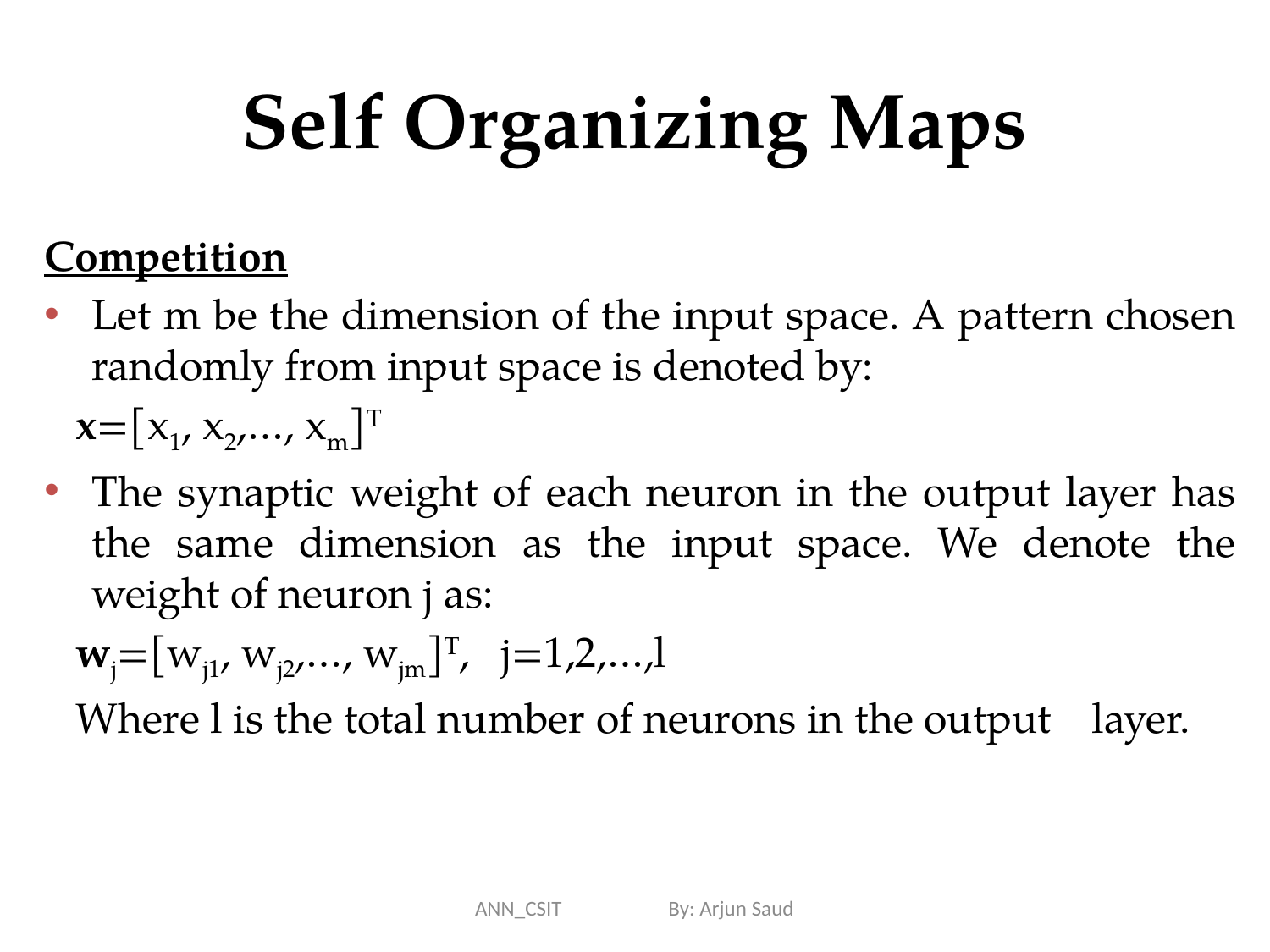

# Self Organizing Maps
Competition
Let m be the dimension of the input space. A pattern chosen randomly from input space is denoted by:
	x=[x1, x2,…, xm]T
The synaptic weight of each neuron in the output layer has the same dimension as the input space. We denote the weight of neuron j as:
	wj=[wj1, wj2,…, wjm]T,   j=1,2,…,l
	Where l is the total number of neurons in the output 	layer.

ANN_CSIT                      By: Arjun Saud